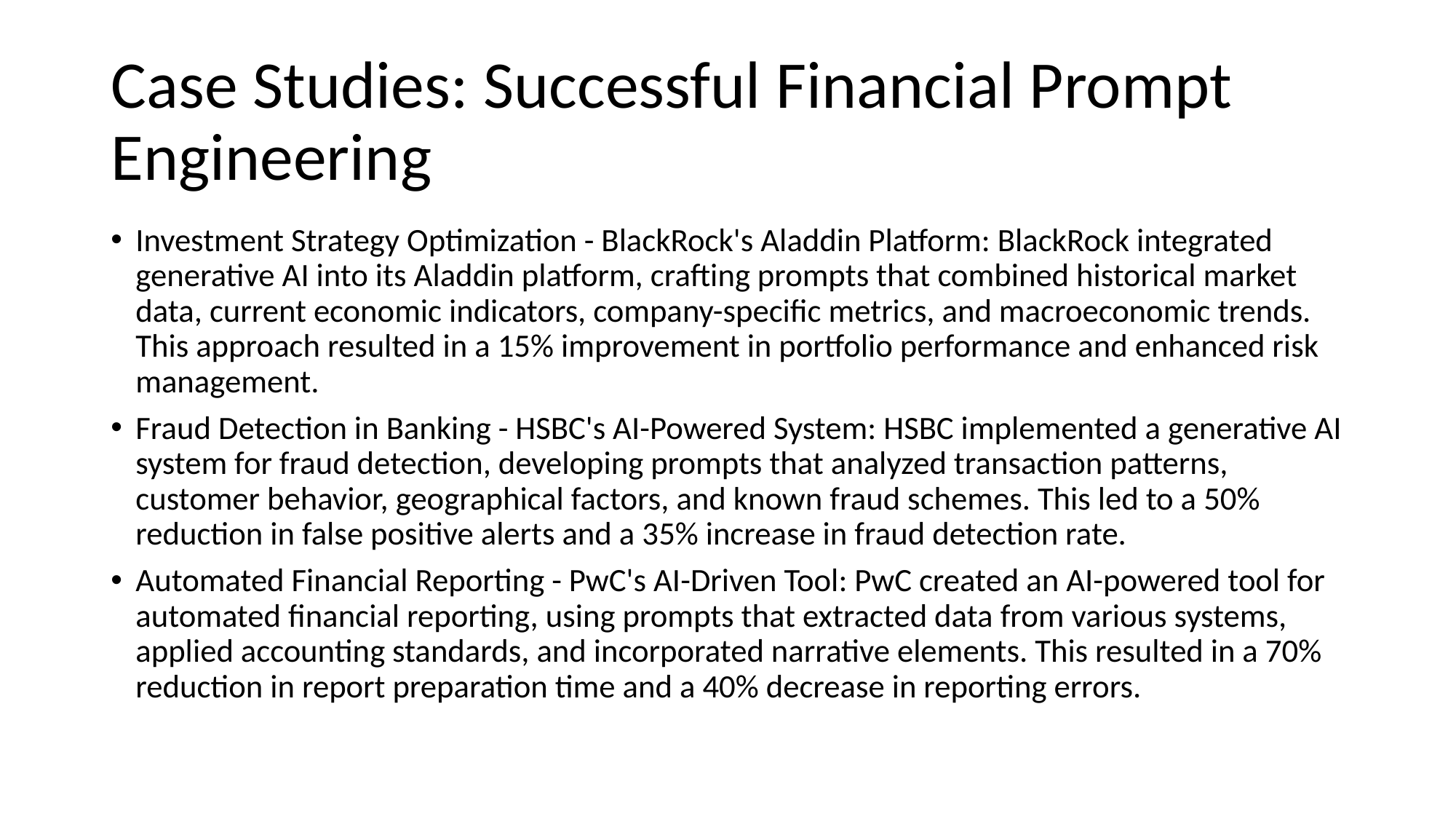

# Case Studies: Successful Financial Prompt Engineering
Investment Strategy Optimization - BlackRock's Aladdin Platform: BlackRock integrated generative AI into its Aladdin platform, crafting prompts that combined historical market data, current economic indicators, company-specific metrics, and macroeconomic trends. This approach resulted in a 15% improvement in portfolio performance and enhanced risk management.
Fraud Detection in Banking - HSBC's AI-Powered System: HSBC implemented a generative AI system for fraud detection, developing prompts that analyzed transaction patterns, customer behavior, geographical factors, and known fraud schemes. This led to a 50% reduction in false positive alerts and a 35% increase in fraud detection rate.
Automated Financial Reporting - PwC's AI-Driven Tool: PwC created an AI-powered tool for automated financial reporting, using prompts that extracted data from various systems, applied accounting standards, and incorporated narrative elements. This resulted in a 70% reduction in report preparation time and a 40% decrease in reporting errors.